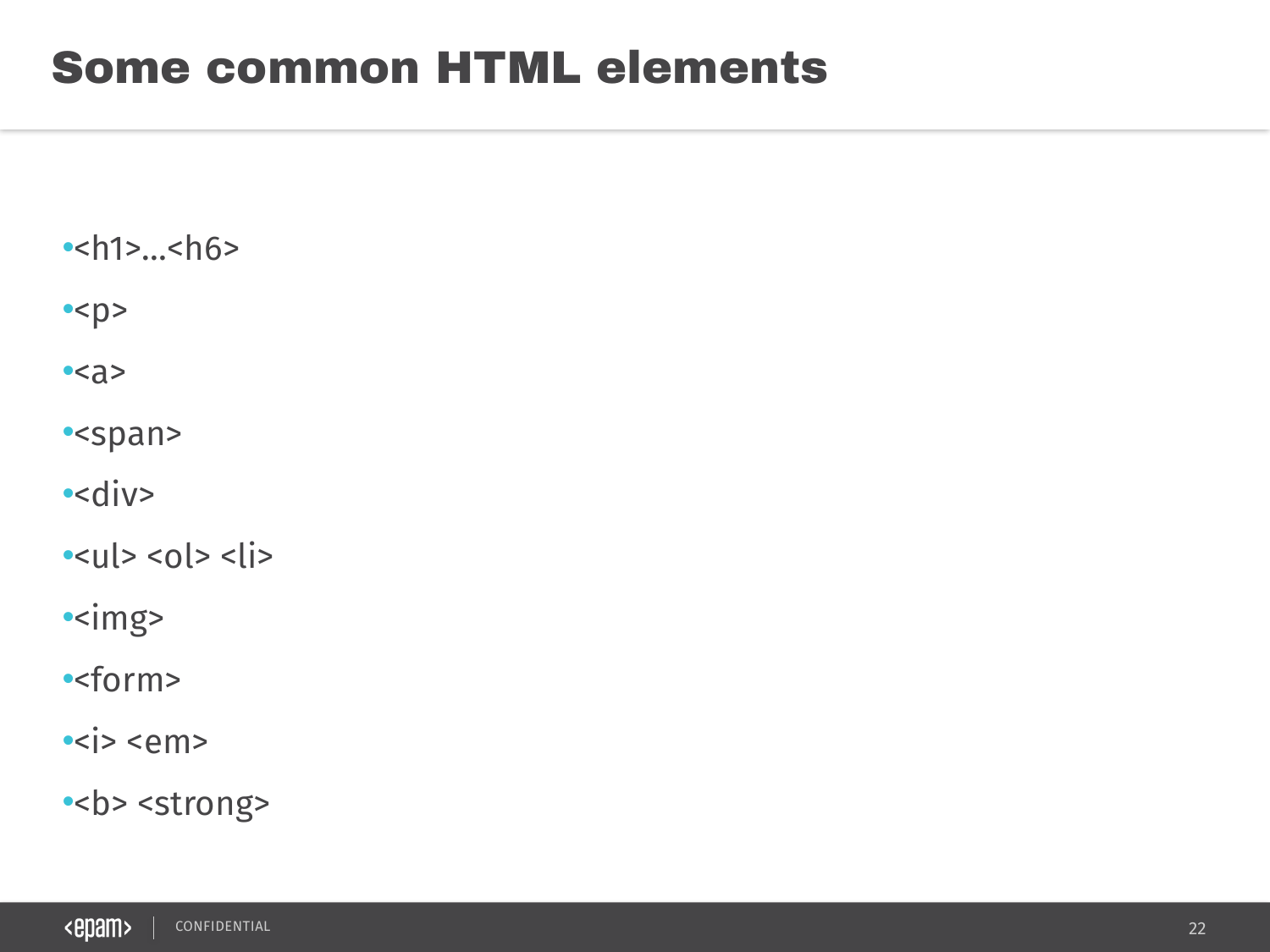

Some common HTML elements
<h1>…<h6>
<p>
<a>
<span>
<div>
<ul> <ol> <li>
<img>
<form>
<i> <em>
<b> <strong>